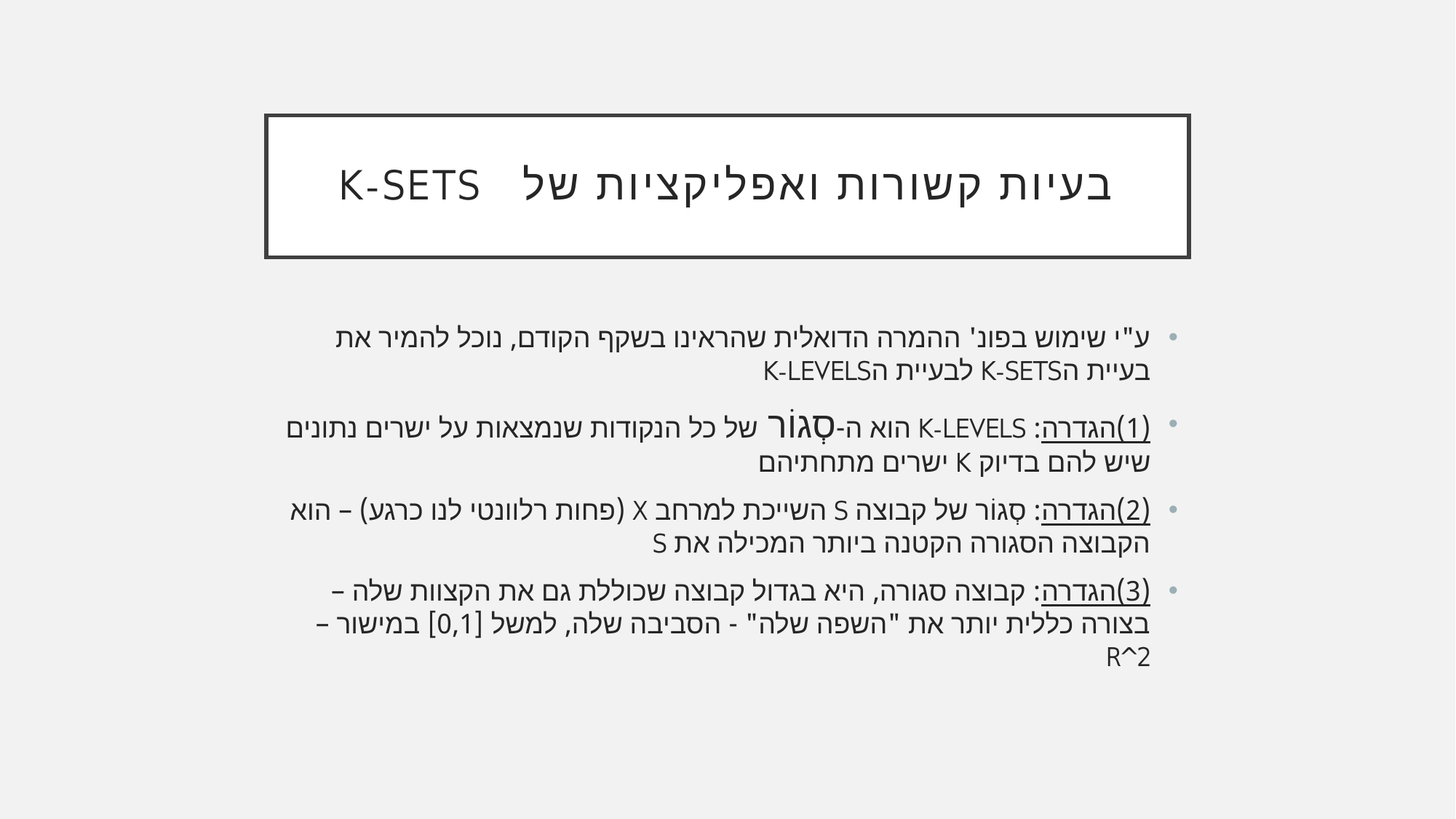

# בעיות קשורות ואפליקציות של   K-SETS
ע"י שימוש בפונ' ההמרה הדואלית שהראינו בשקף הקודם, נוכל להמיר את בעיית הK-SETS לבעיית הK-LEVELS
(1)הגדרה: K-LEVELS הוא ה-סְגוֹר של כל הנקודות שנמצאות על ישרים נתונים שיש להם בדיוק K ישרים מתחתיהם
(2)הגדרה: סְגוֹר של קבוצה S השייכת למרחב X (פחות רלוונטי לנו כרגע) – הוא הקבוצה הסגורה הקטנה ביותר המכילה את S
(3)הגדרה: קבוצה סגורה, היא בגדול קבוצה שכוללת גם את הקצוות שלה – בצורה כללית יותר את "השפה שלה" - הסביבה שלה, למשל [0,1] במישור – R^2